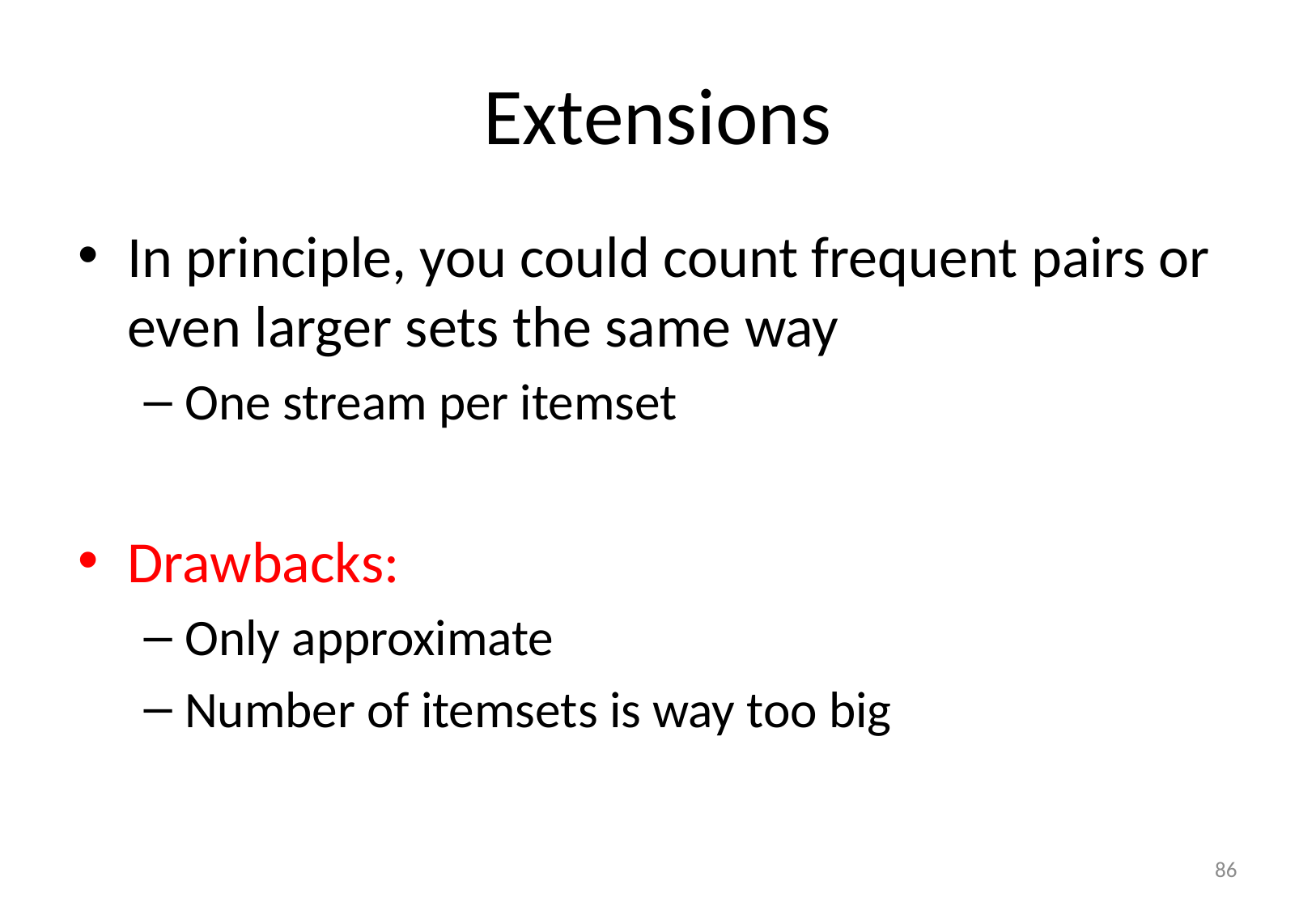

# Extensions
In principle, you could count frequent pairs or even larger sets the same way
One stream per itemset

Drawbacks:
Only approximate
Number of itemsets is way too big

86